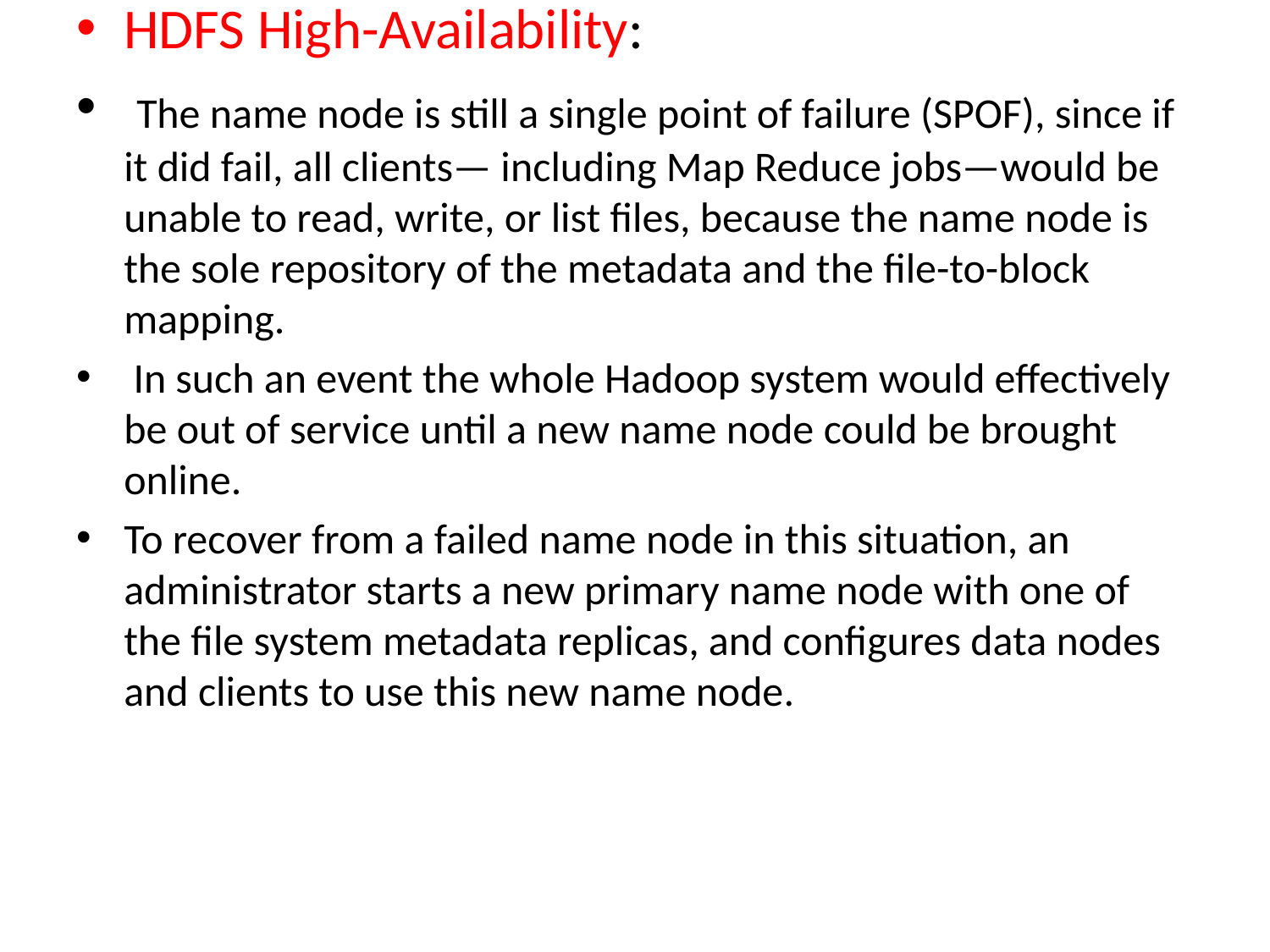

HDFS High-Availability:
 The name node is still a single point of failure (SPOF), since if it did fail, all clients— including Map Reduce jobs—would be unable to read, write, or list files, because the name node is the sole repository of the metadata and the file-to-block mapping.
 In such an event the whole Hadoop system would effectively be out of service until a new name node could be brought online.
To recover from a failed name node in this situation, an administrator starts a new primary name node with one of the file system metadata replicas, and configures data nodes and clients to use this new name node.